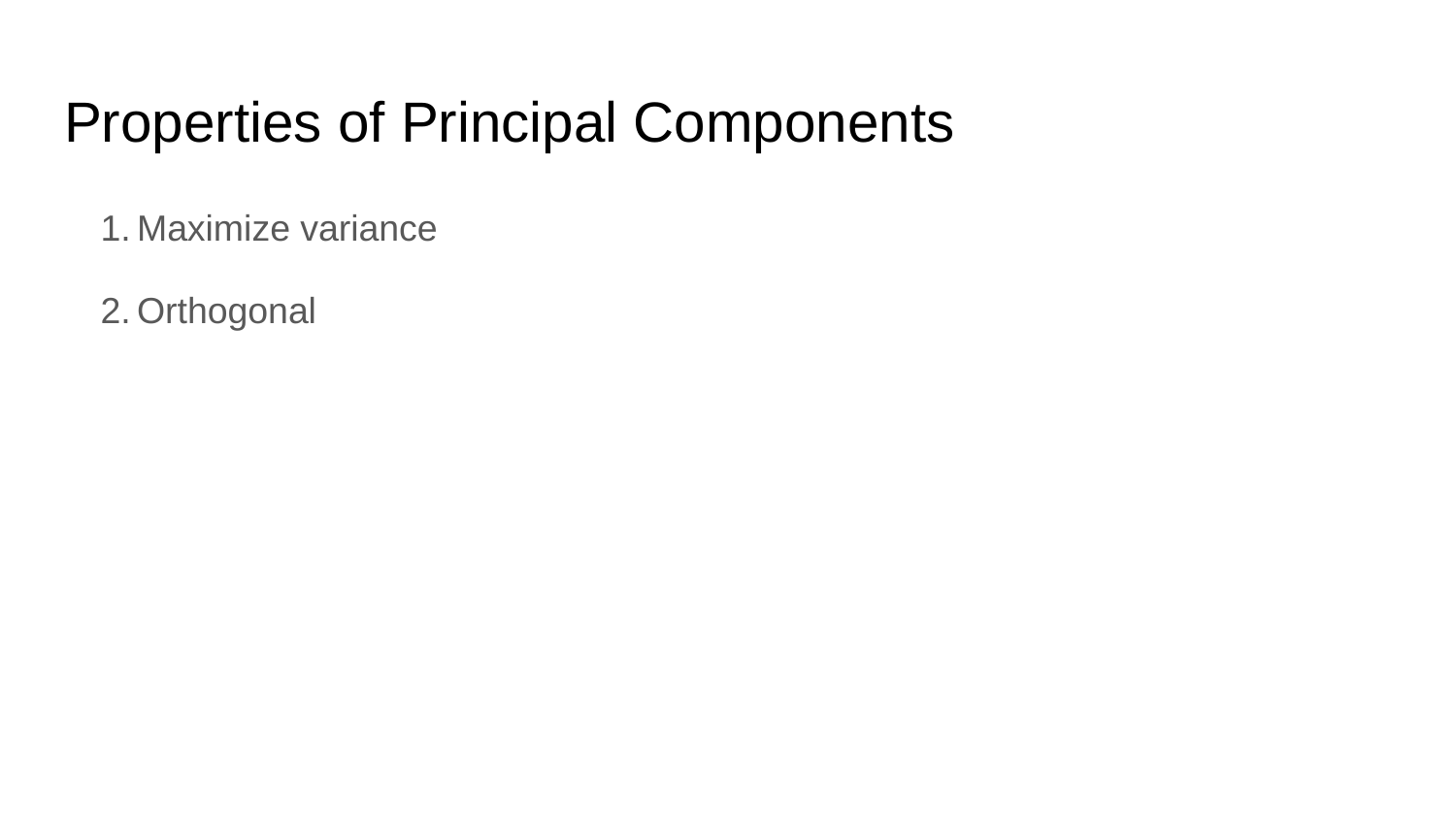

# Properties of Principal Components
Maximize variance
Orthogonal